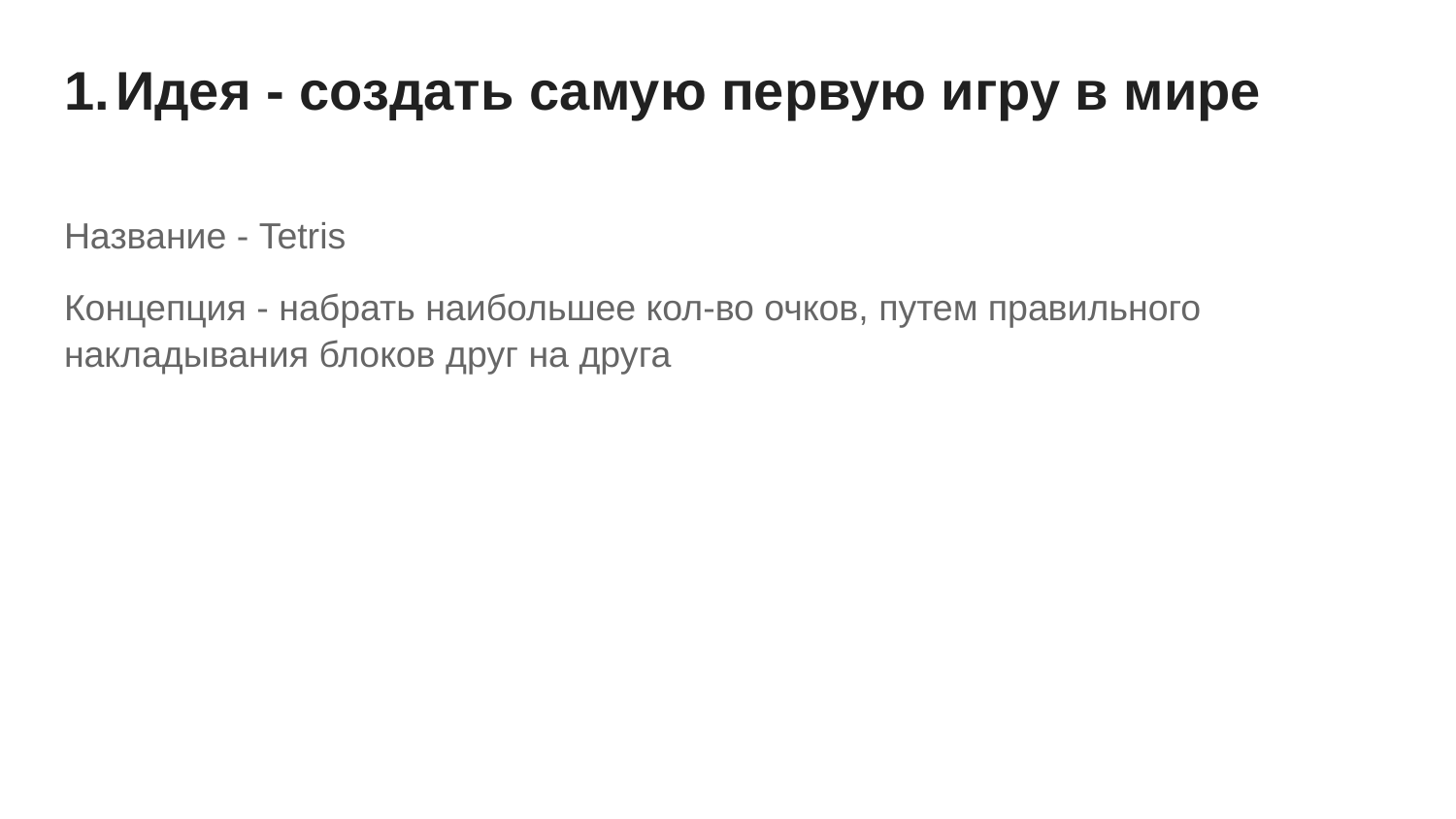

# Идея - создать самую первую игру в мире
Название - Tetris
Концепция - набрать наибольшее кол-во очков, путем правильного накладывания блоков друг на друга